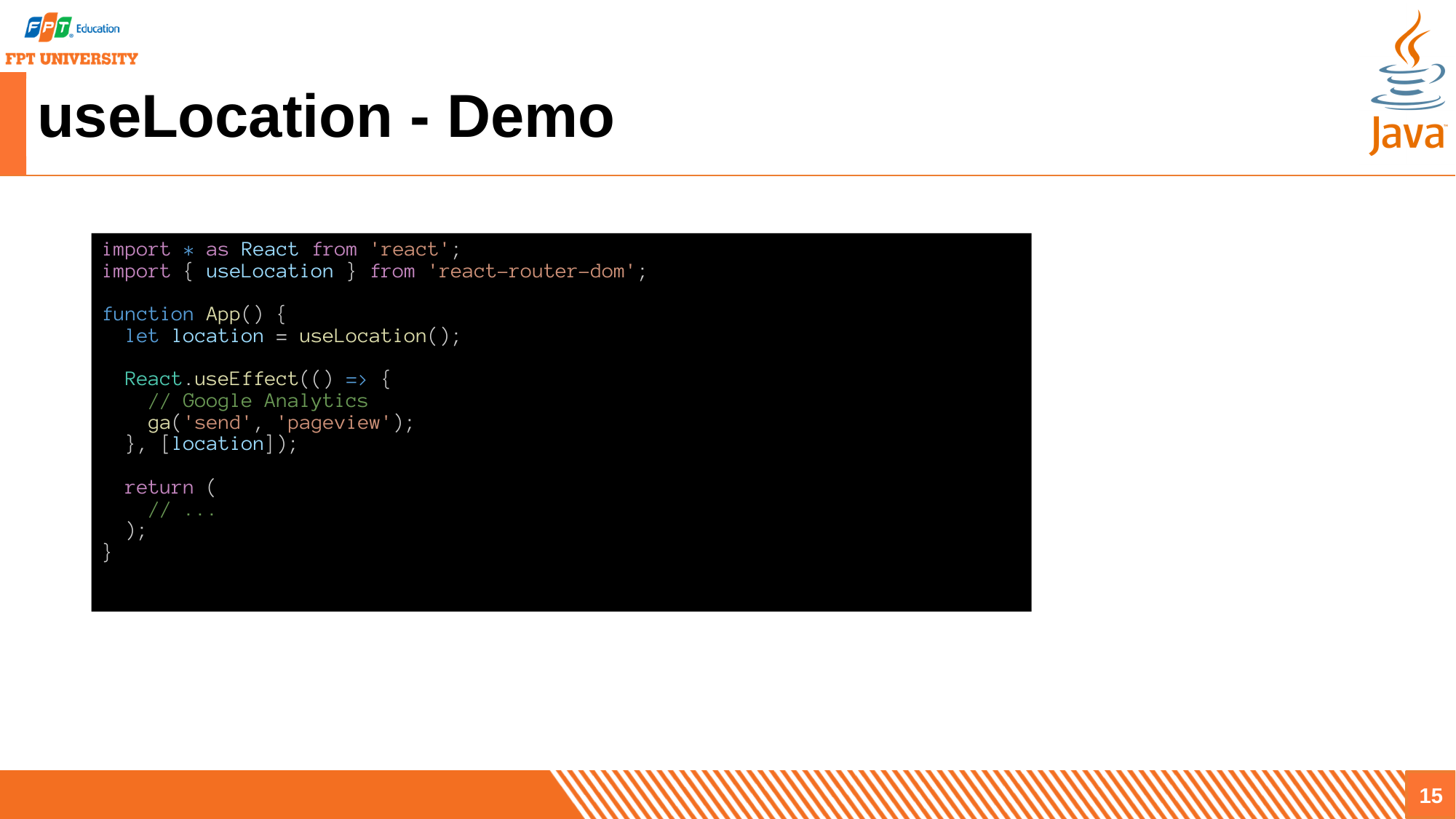

# useLocation - Demo
import * as React from 'react';
import { useLocation } from 'react-router-dom';
function App() {
  let location = useLocation();
  React.useEffect(() => {
    // Google Analytics
    ga('send', 'pageview');
  }, [location]);
  return (
    // ...
  );
}

15